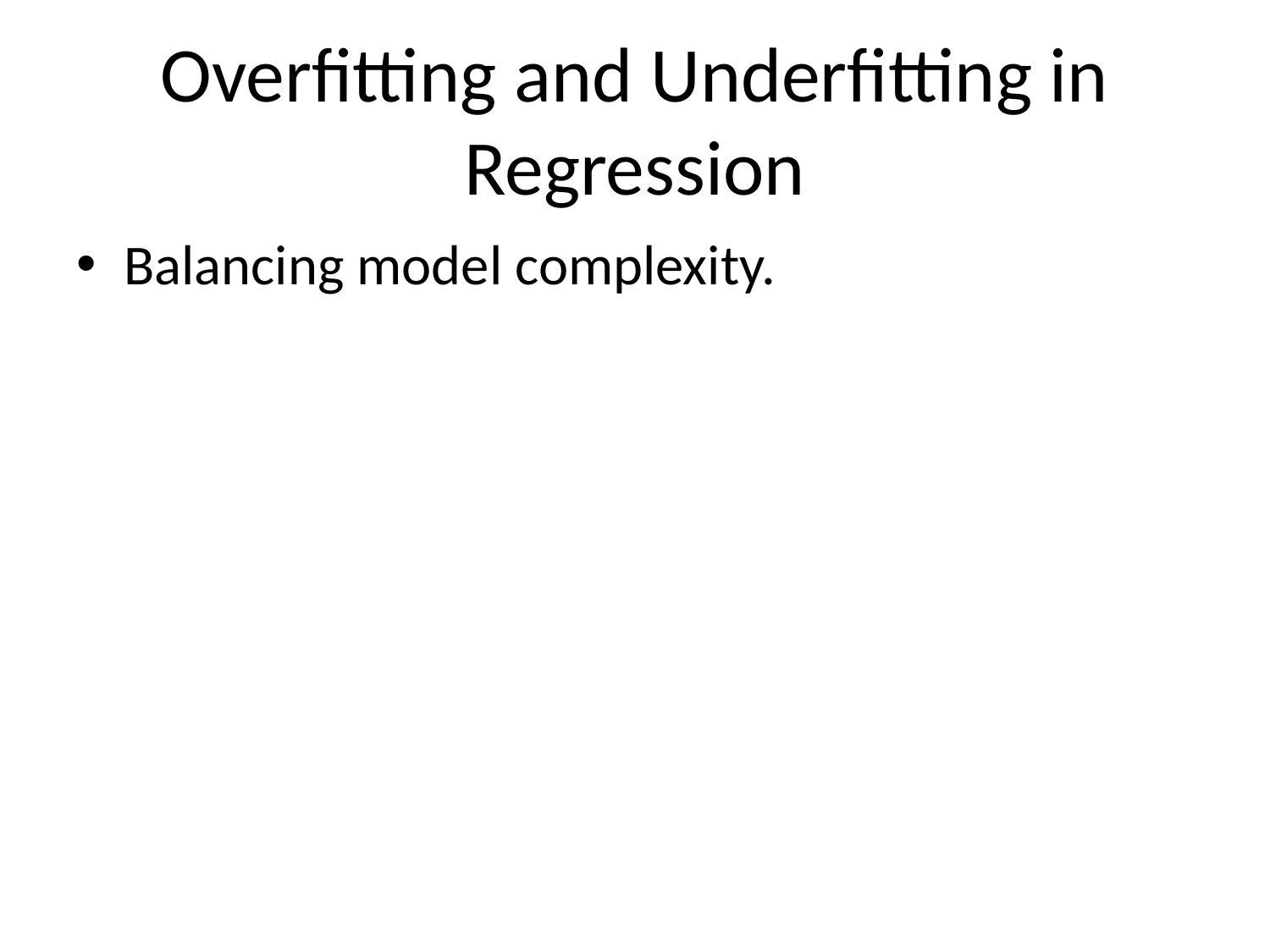

# Overfitting and Underfitting in Regression
Balancing model complexity.